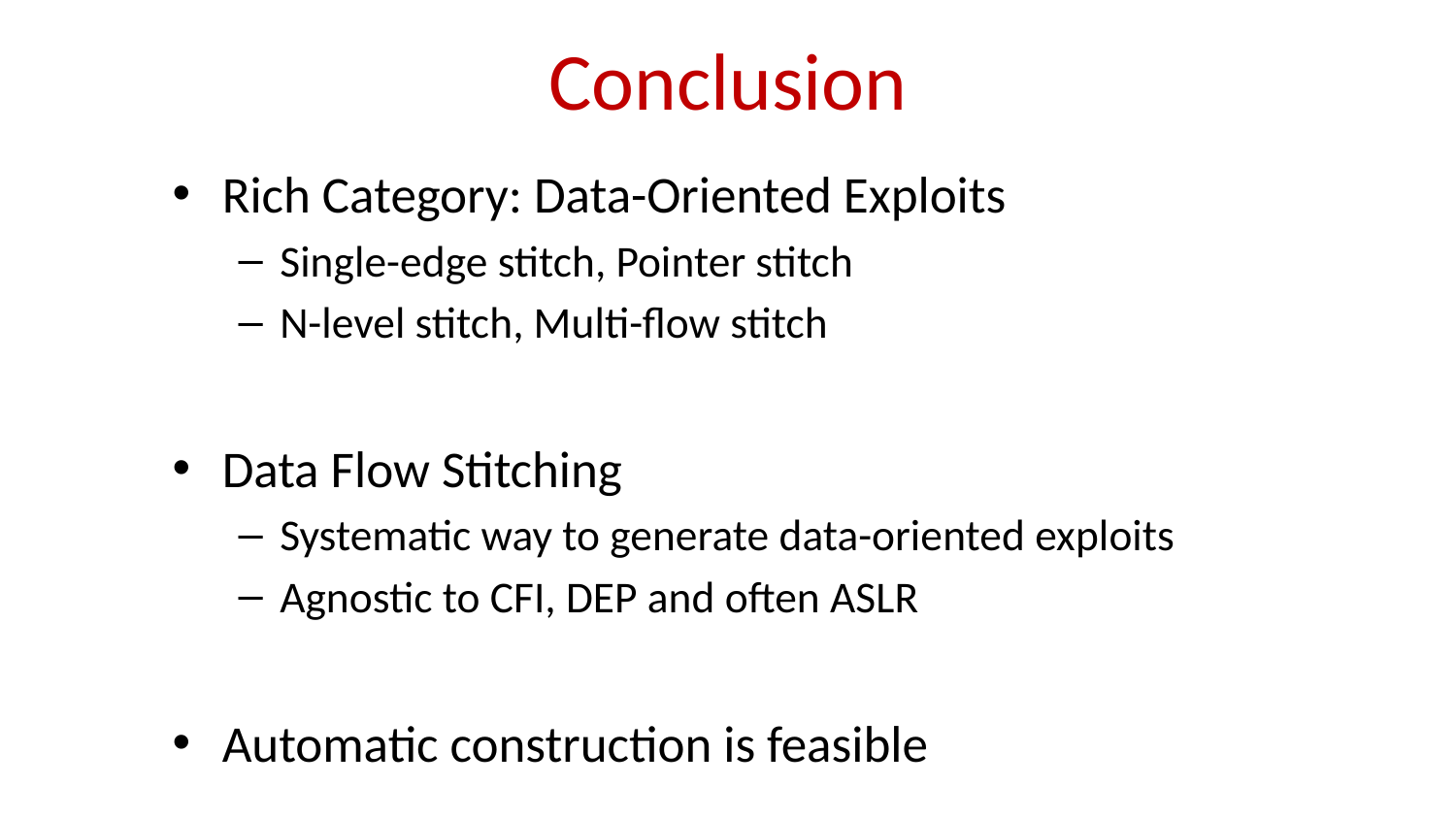

# Conclusion
Rich Category: Data-Oriented Exploits
Single-edge stitch, Pointer stitch
N-level stitch, Multi-flow stitch

Data Flow Stitching
Systematic way to generate data-oriented exploits
Agnostic to CFI, DEP and often ASLR

Automatic construction is feasible